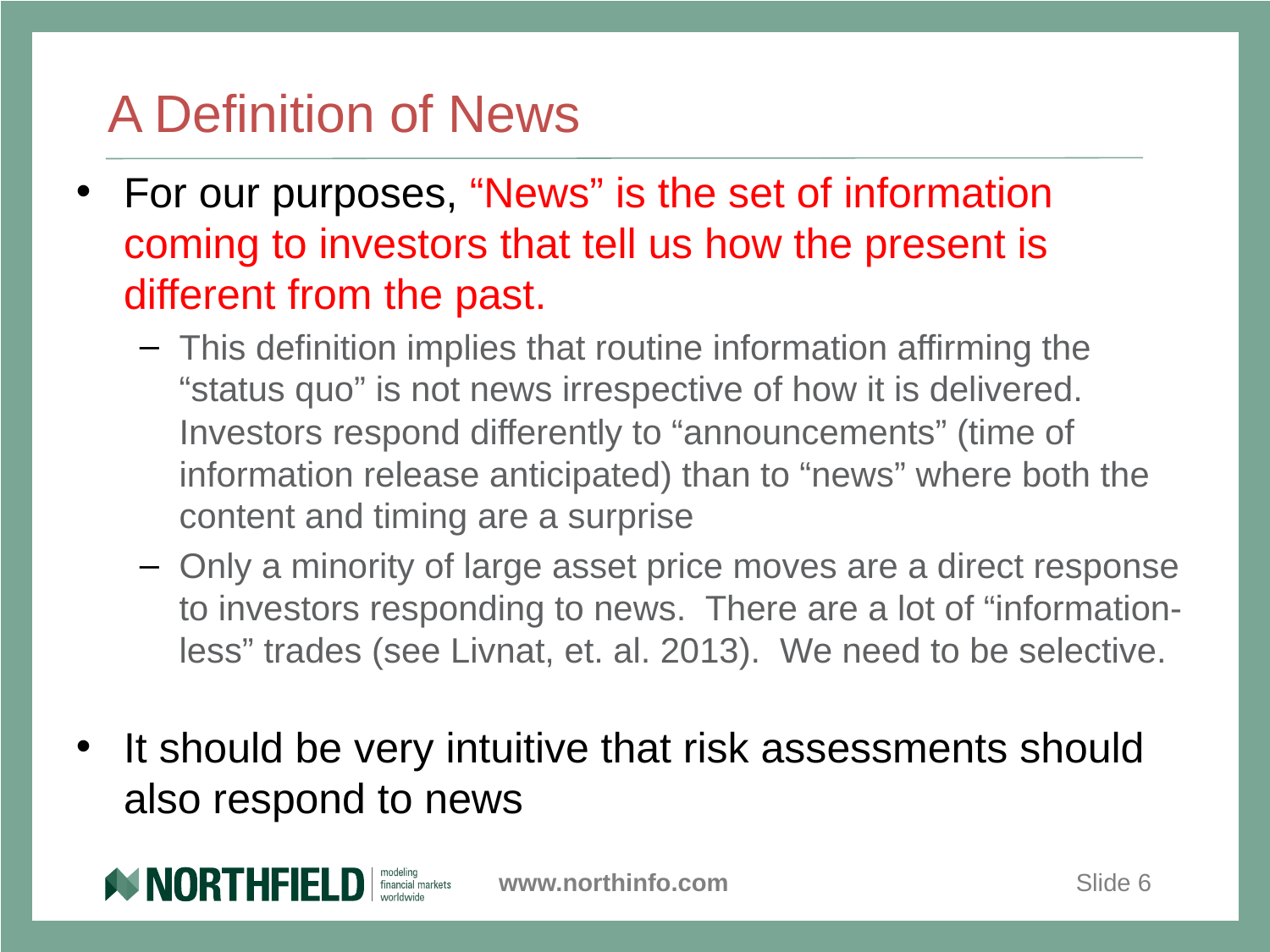

# A Definition of News
For our purposes, “News” is the set of information coming to investors that tell us how the present is different from the past.
This definition implies that routine information affirming the “status quo” is not news irrespective of how it is delivered.  Investors respond differently to “announcements” (time of information release anticipated) than to “news” where both the content and timing are a surprise
Only a minority of large asset price moves are a direct response to investors responding to news.  There are a lot of “information-less” trades (see Livnat, et. al. 2013).  We need to be selective.
It should be very intuitive that risk assessments should also respond to news